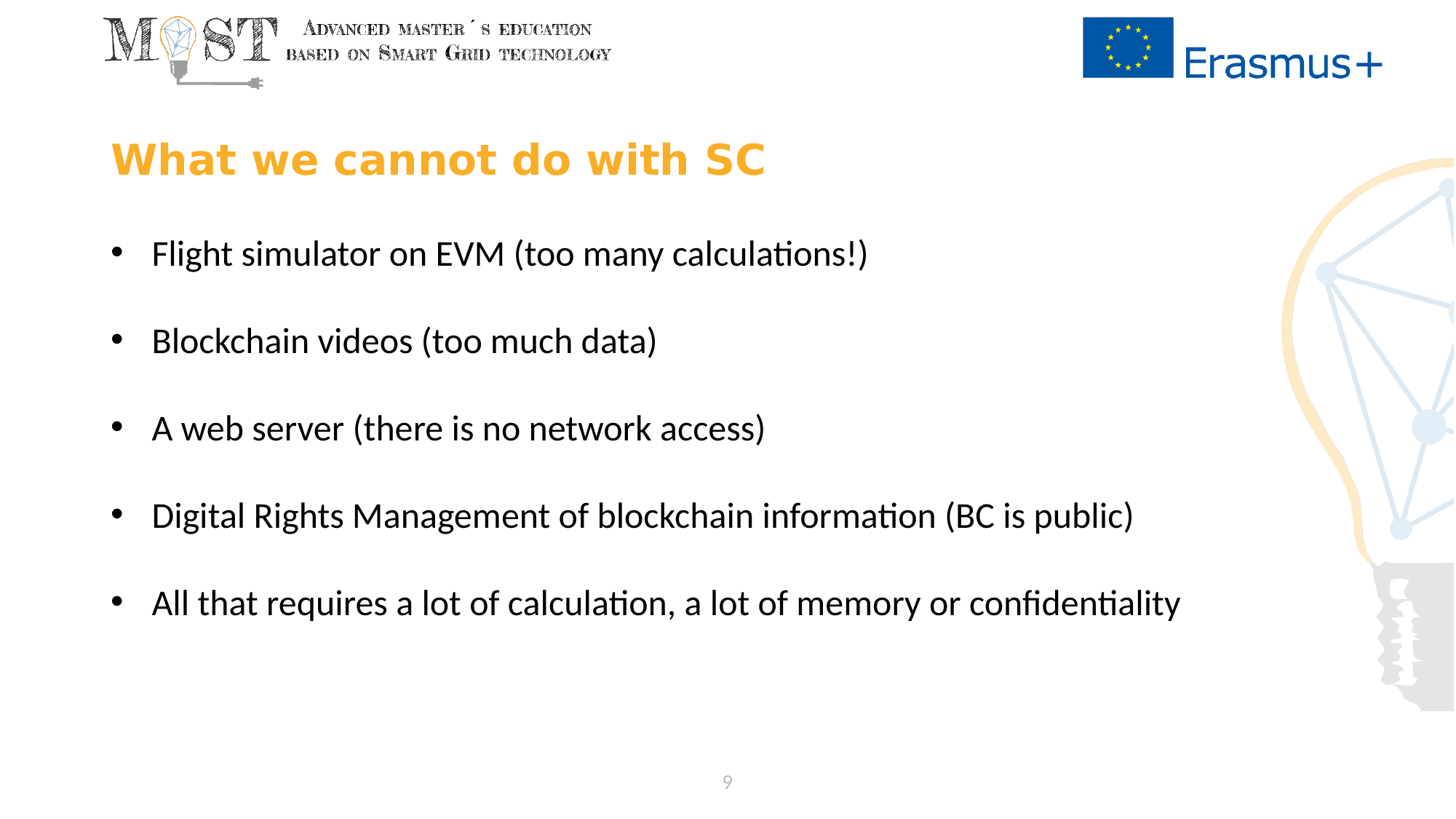

# What we cannot do with SC
Flight simulator on EVM (too many calculations!)

Blockchain videos (too much data)

A web server (there is no network access)

Digital Rights Management of blockchain information (BC is public)

All that requires a lot of calculation, a lot of memory or confidentiality
9